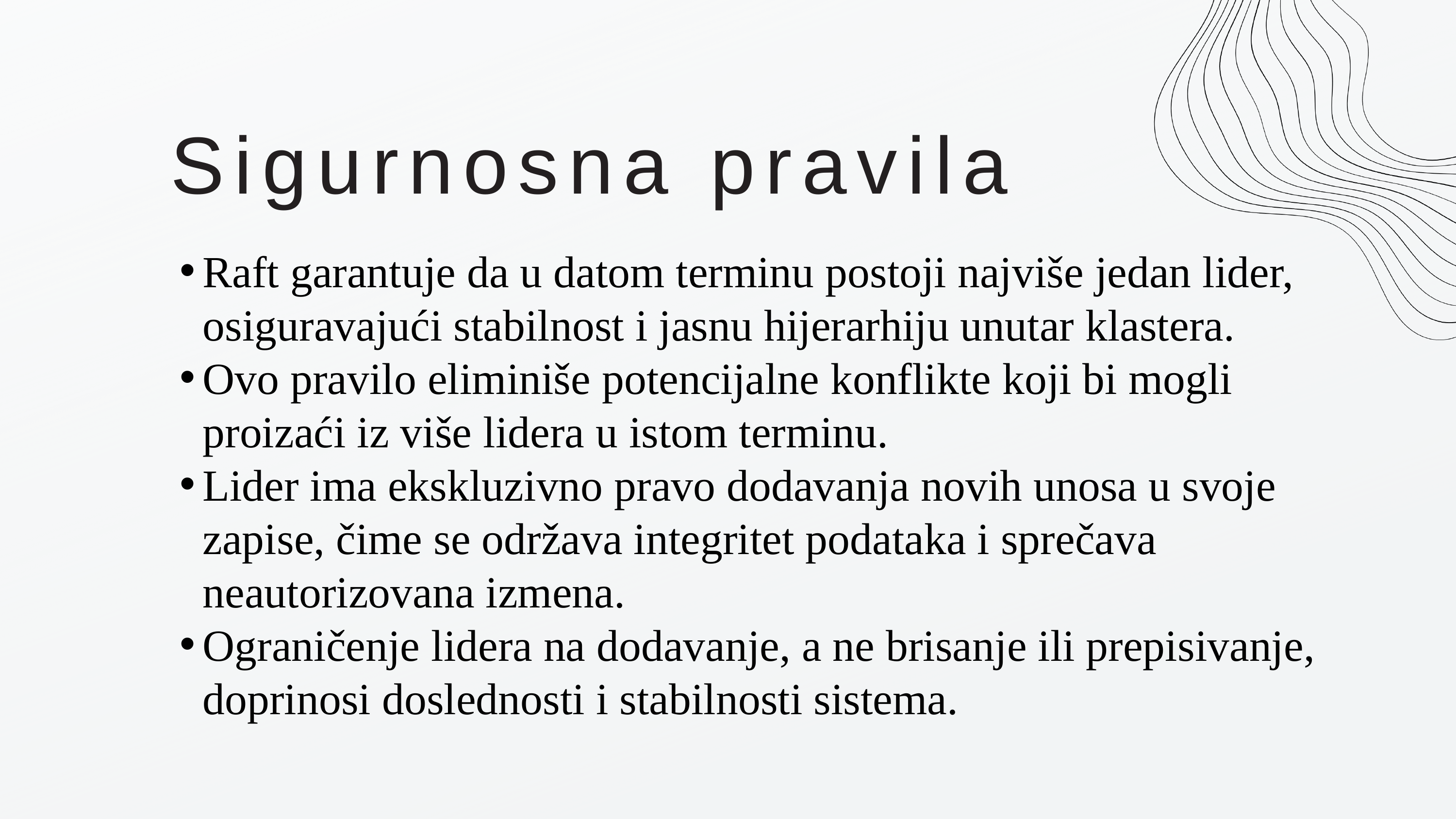

Sigurnosna pravila
Raft garantuje da u datom terminu postoji najviše jedan lider, osiguravajući stabilnost i jasnu hijerarhiju unutar klastera.
Ovo pravilo eliminiše potencijalne konflikte koji bi mogli proizaći iz više lidera u istom terminu.
Lider ima ekskluzivno pravo dodavanja novih unosa u svoje zapise, čime se održava integritet podataka i sprečava neautorizovana izmena.
Ograničenje lidera na dodavanje, a ne brisanje ili prepisivanje, doprinosi doslednosti i stabilnosti sistema.